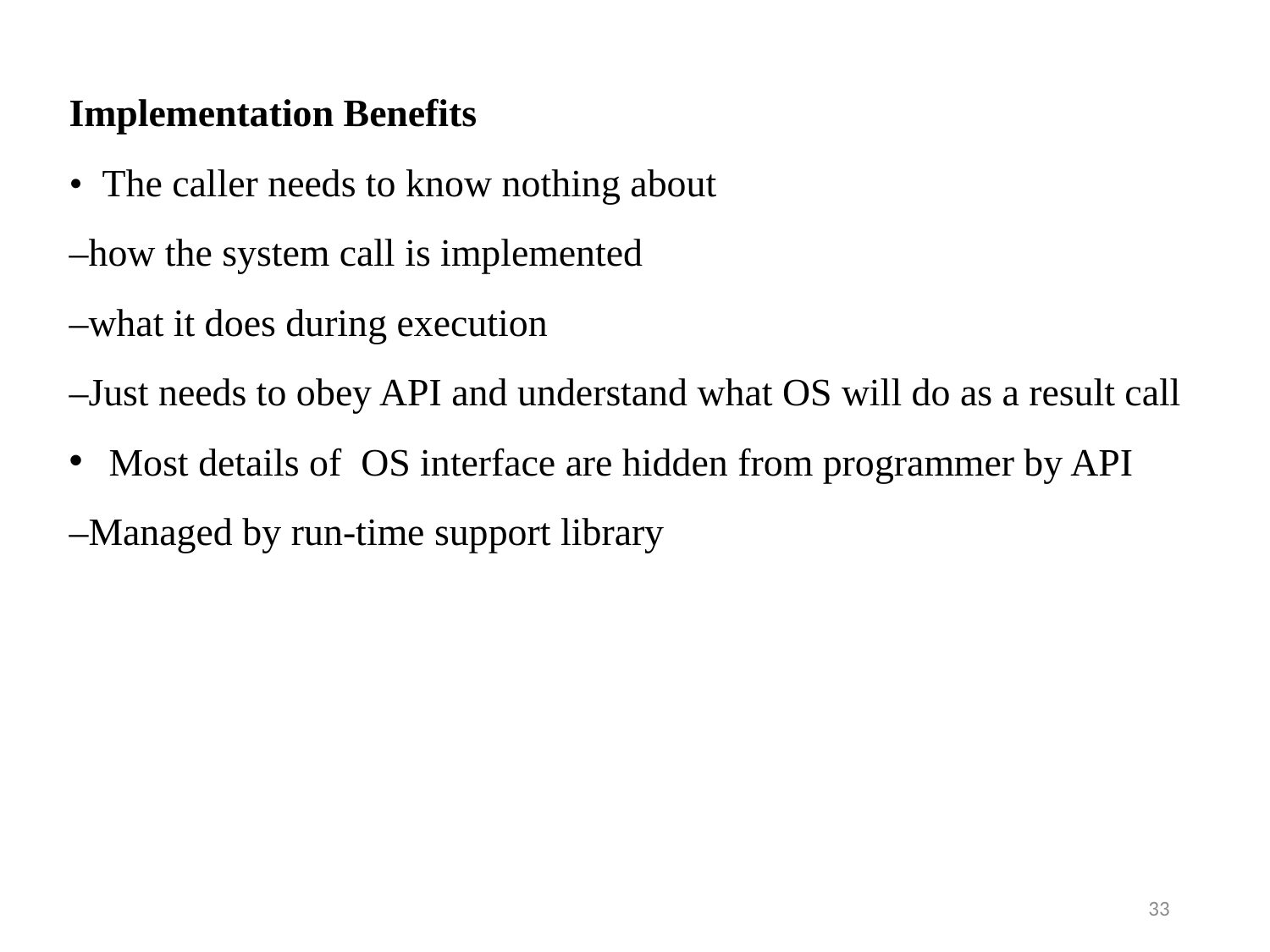

Implementation Benefits
•  The caller needs to know nothing about
–how the system call is implemented
–what it does during execution
–Just needs to obey API and understand what OS will do as a result call
Most details of  OS interface are hidden from programmer by API
–Managed by run-time support library

33